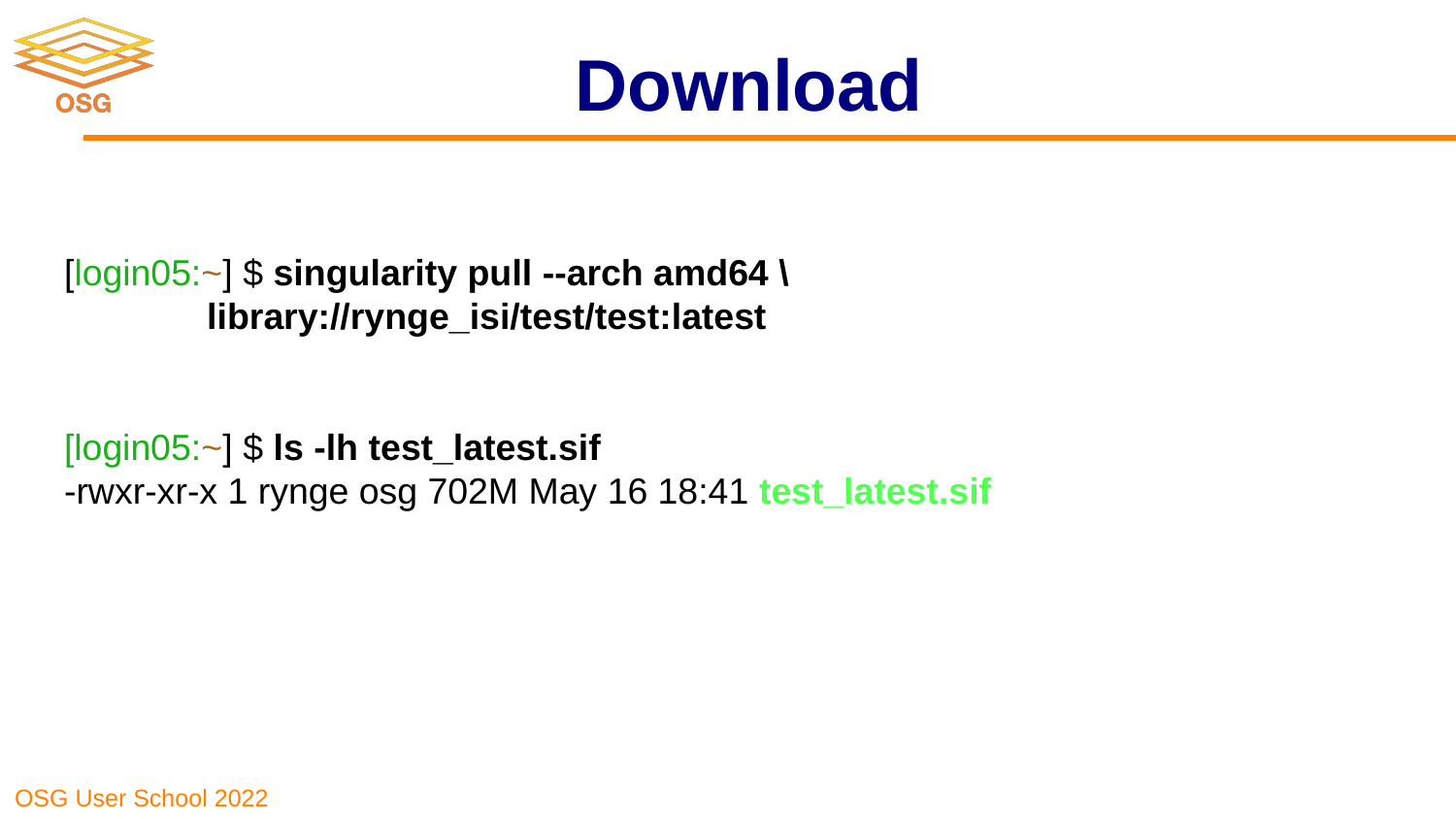

# Download
[login05:~] $ singularity pull --arch amd64 \
              library://rynge_isi/test/test:latest

[login05:~] $ ls -lh test_latest.sif
-rwxr-xr-x 1 rynge osg 702M May 16 18:41 test_latest.sif